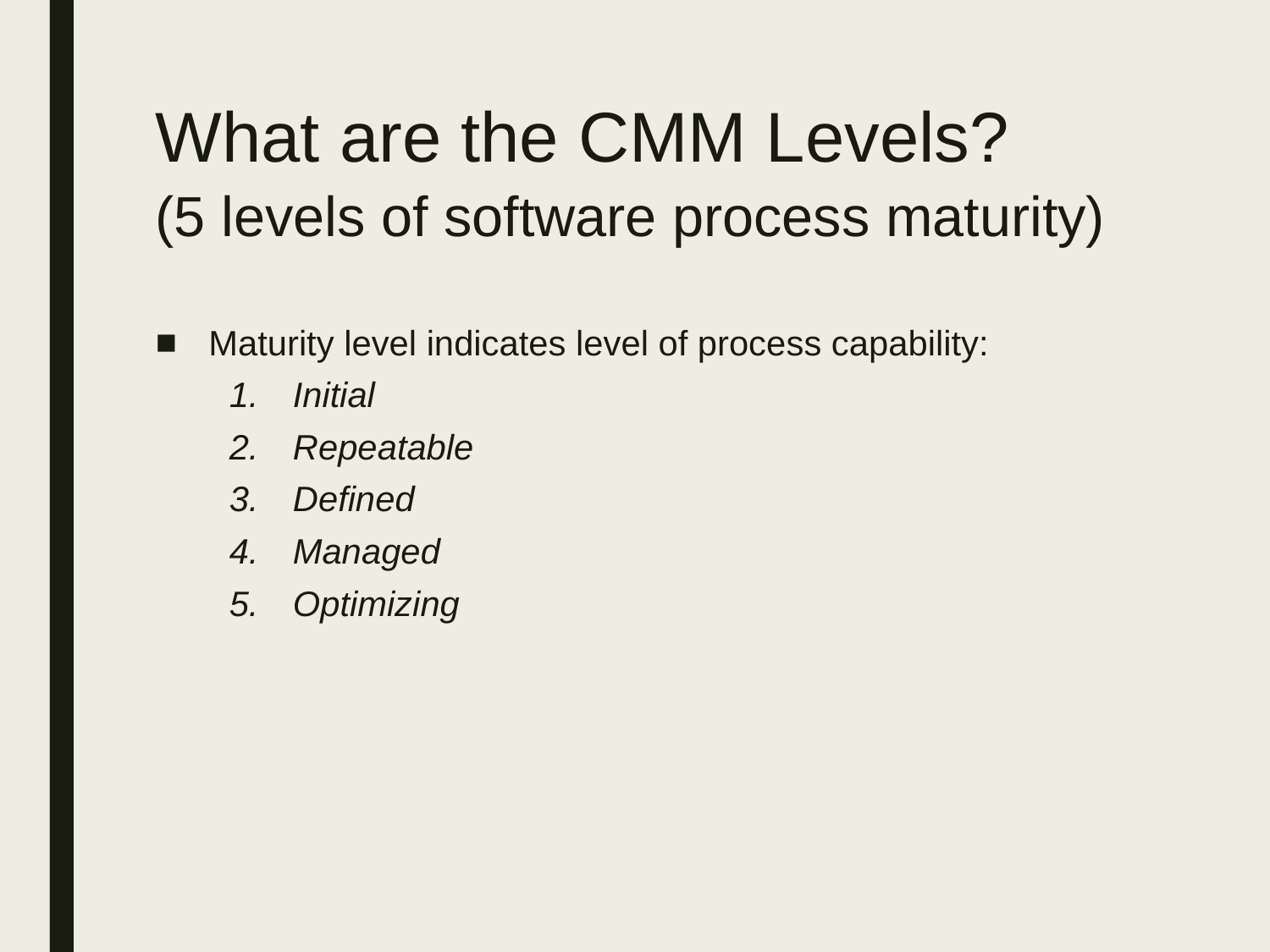

# What are the CMM Levels? (5 levels of software process maturity)
Maturity level indicates level of process capability:
Initial
Repeatable
Defined
Managed
Optimizing